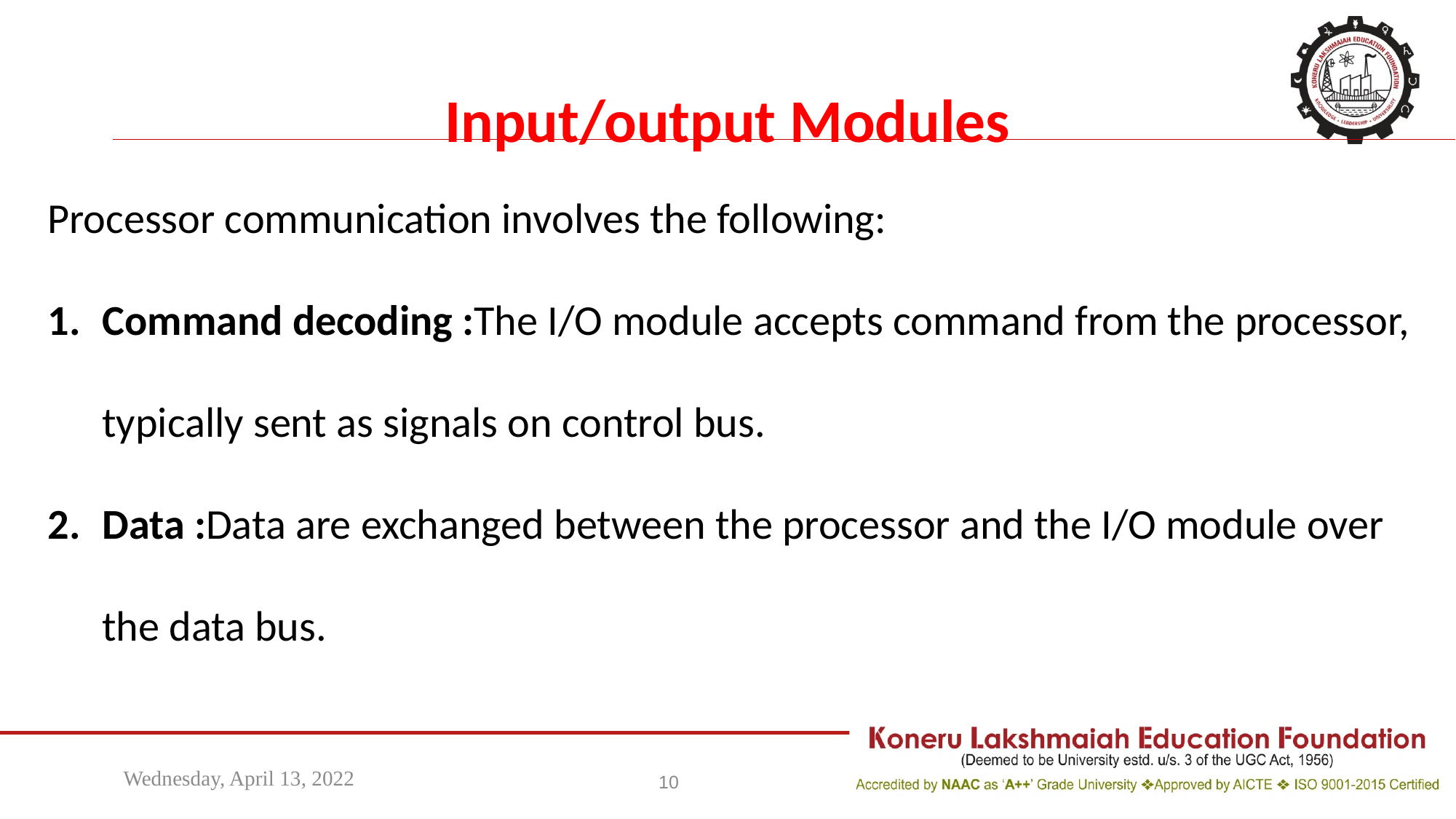

Input/output Modules

Processor communication involves the following:
Command decoding :The I/O module accepts command from the processor, typically sent as signals on control bus.
Data :Data are exchanged between the processor and the I/O module over the data bus.

Wednesday, April 13, 2022
10